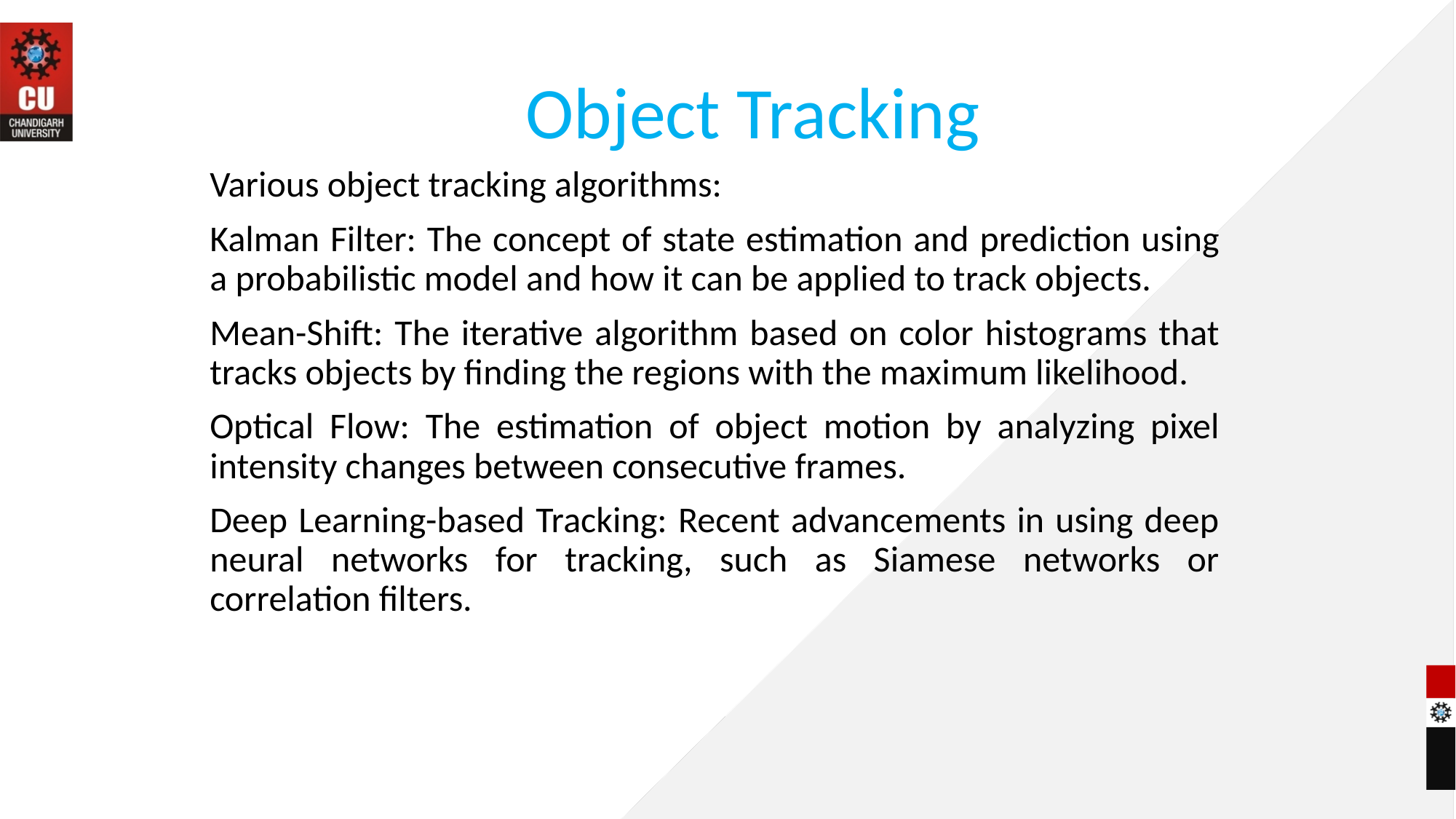

# Object Tracking
Various object tracking algorithms:
Kalman Filter: The concept of state estimation and prediction using a probabilistic model and how it can be applied to track objects.
Mean-Shift: The iterative algorithm based on color histograms that tracks objects by finding the regions with the maximum likelihood.
Optical Flow: The estimation of object motion by analyzing pixel intensity changes between consecutive frames.
Deep Learning-based Tracking: Recent advancements in using deep neural networks for tracking, such as Siamese networks or correlation filters.